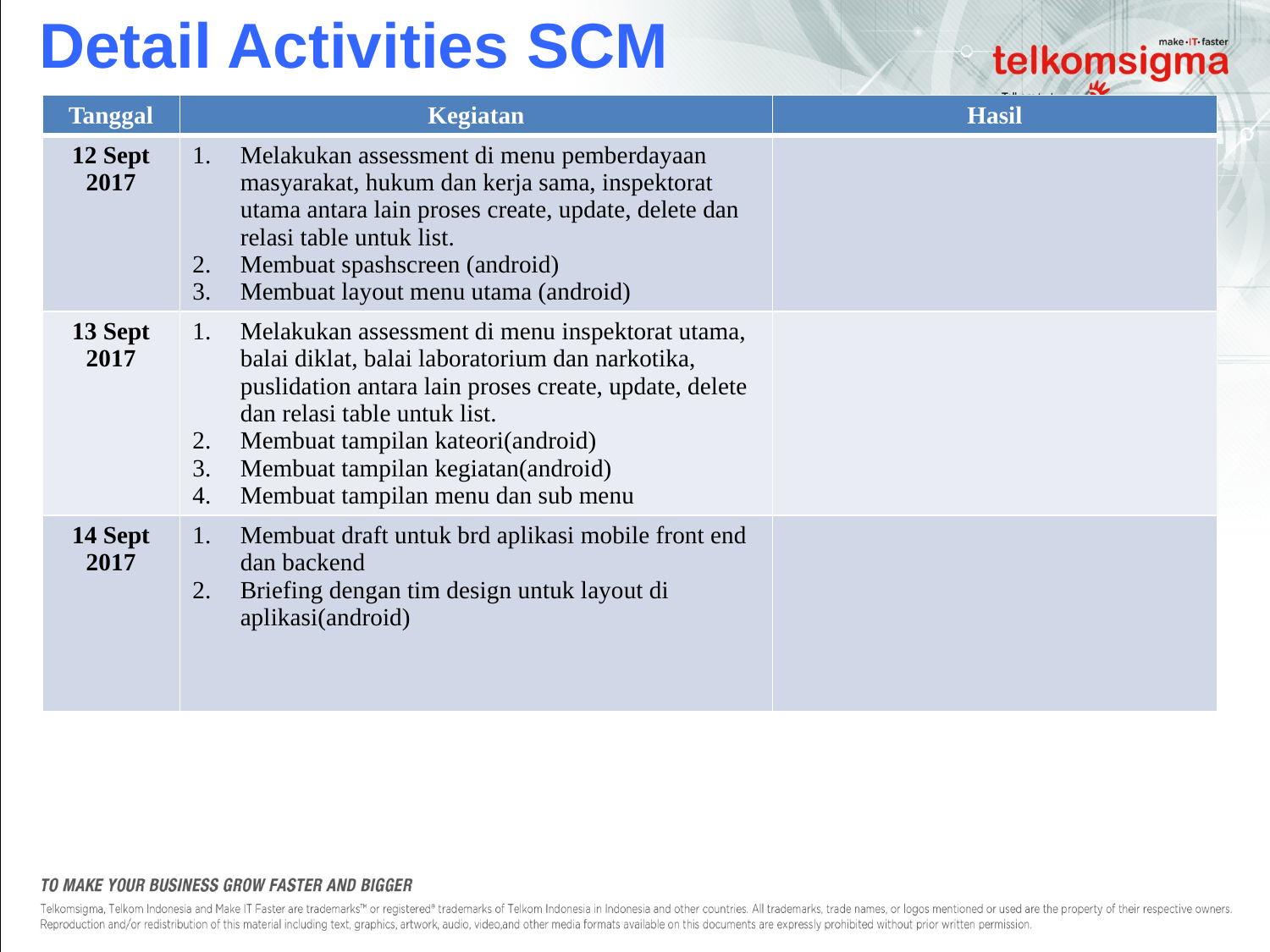

Detail Activities SCM
| Tanggal | Kegiatan | Hasil |
| --- | --- | --- |
| 12 Sept 2017 | Melakukan assessment di menu pemberdayaan masyarakat, hukum dan kerja sama, inspektorat utama antara lain proses create, update, delete dan relasi table untuk list. Membuat spashscreen (android) Membuat layout menu utama (android) |  |
| 13 Sept 2017 | Melakukan assessment di menu inspektorat utama, balai diklat, balai laboratorium dan narkotika, puslidation antara lain proses create, update, delete dan relasi table untuk list. Membuat tampilan kateori(android) Membuat tampilan kegiatan(android) Membuat tampilan menu dan sub menu |  |
| 14 Sept 2017 | Membuat draft untuk brd aplikasi mobile front end dan backend Briefing dengan tim design untuk layout di aplikasi(android) |  |